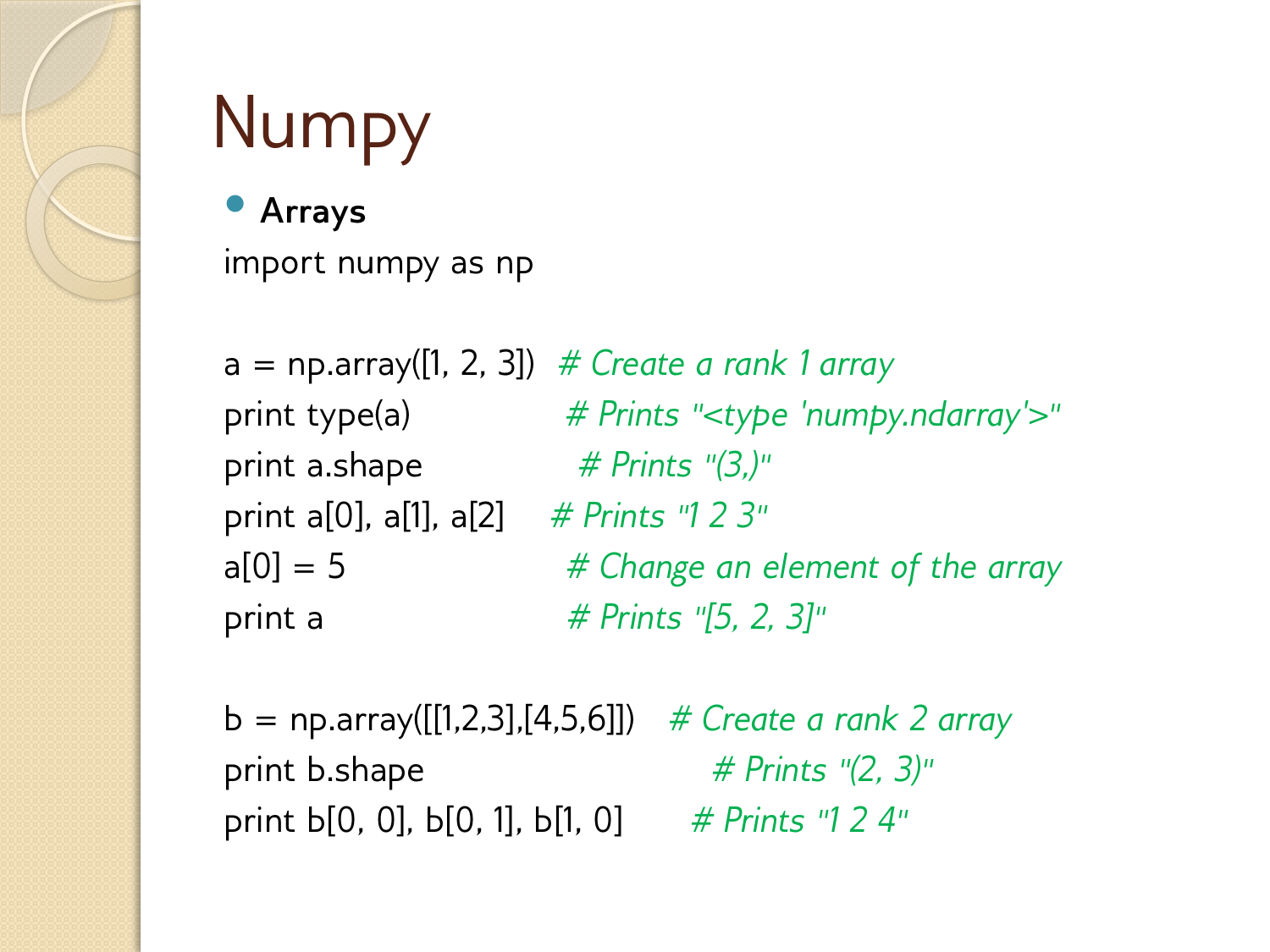

# Numpy
Arrays
import numpy as np

a = np.array([1, 2, 3])  # Create a rank 1 array
print type(a)              # Prints "<type 'numpy.ndarray'>"
print a.shape              # Prints "(3,)"
print a[0], a[1], a[2]    # Prints "1 2 3"
a[0] = 5                    # Change an element of the array
print a                      # Prints "[5, 2, 3]"

b = np.array([[1,2,3],[4,5,6]])   # Create a rank 2 array
print b.shape                          # Prints "(2, 3)"
print b[0, 0], b[0, 1], b[1, 0]      # Prints "1 2 4"